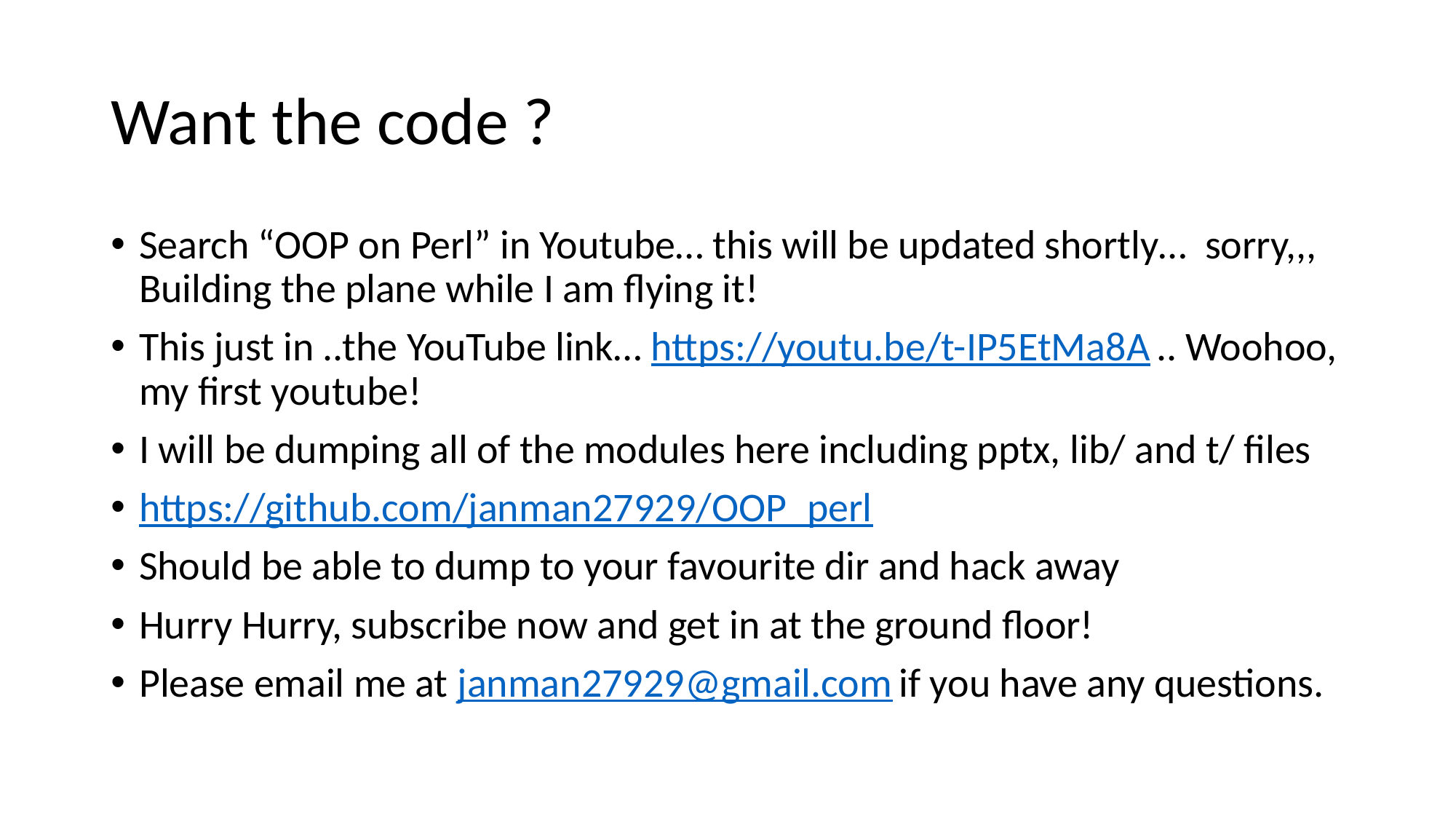

# Want the code ?
Search “OOP on Perl” in Youtube… this will be updated shortly…  sorry,,, Building the plane while I am flying it!
This just in ..the YouTube link… https://youtu.be/t-IP5EtMa8A .. Woohoo, my first youtube!
I will be dumping all of the modules here including pptx, lib/ and t/ files
https://github.com/janman27929/OOP_perl
Should be able to dump to your favourite dir and hack away
Hurry Hurry, subscribe now and get in at the ground floor!
Please email me at janman27929@gmail.com if you have any questions.